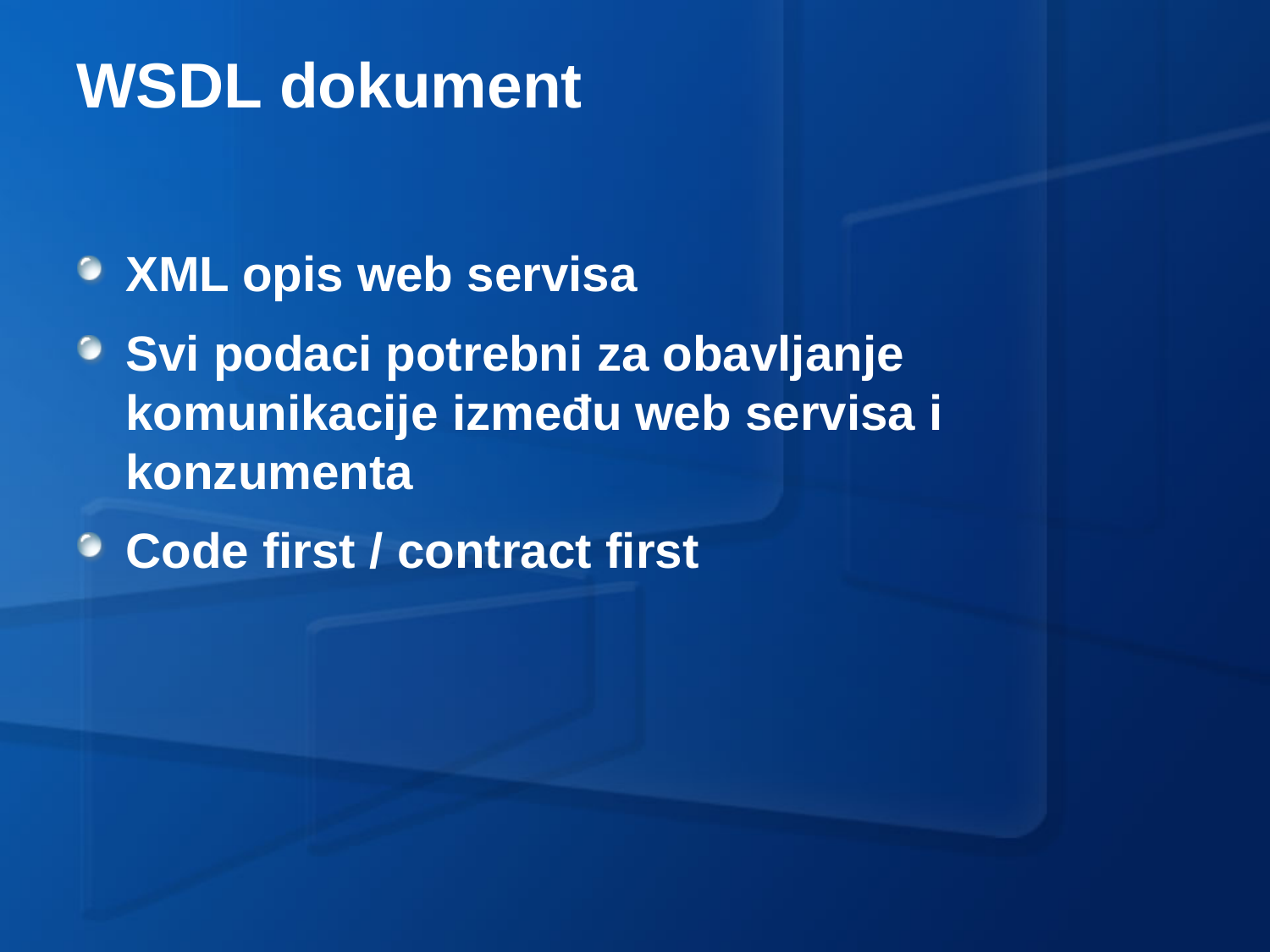

# WSDL dokument
XML opis web servisa
Svi podaci potrebni za obavljanje komunikacije između web servisa i konzumenta
Code first / contract first